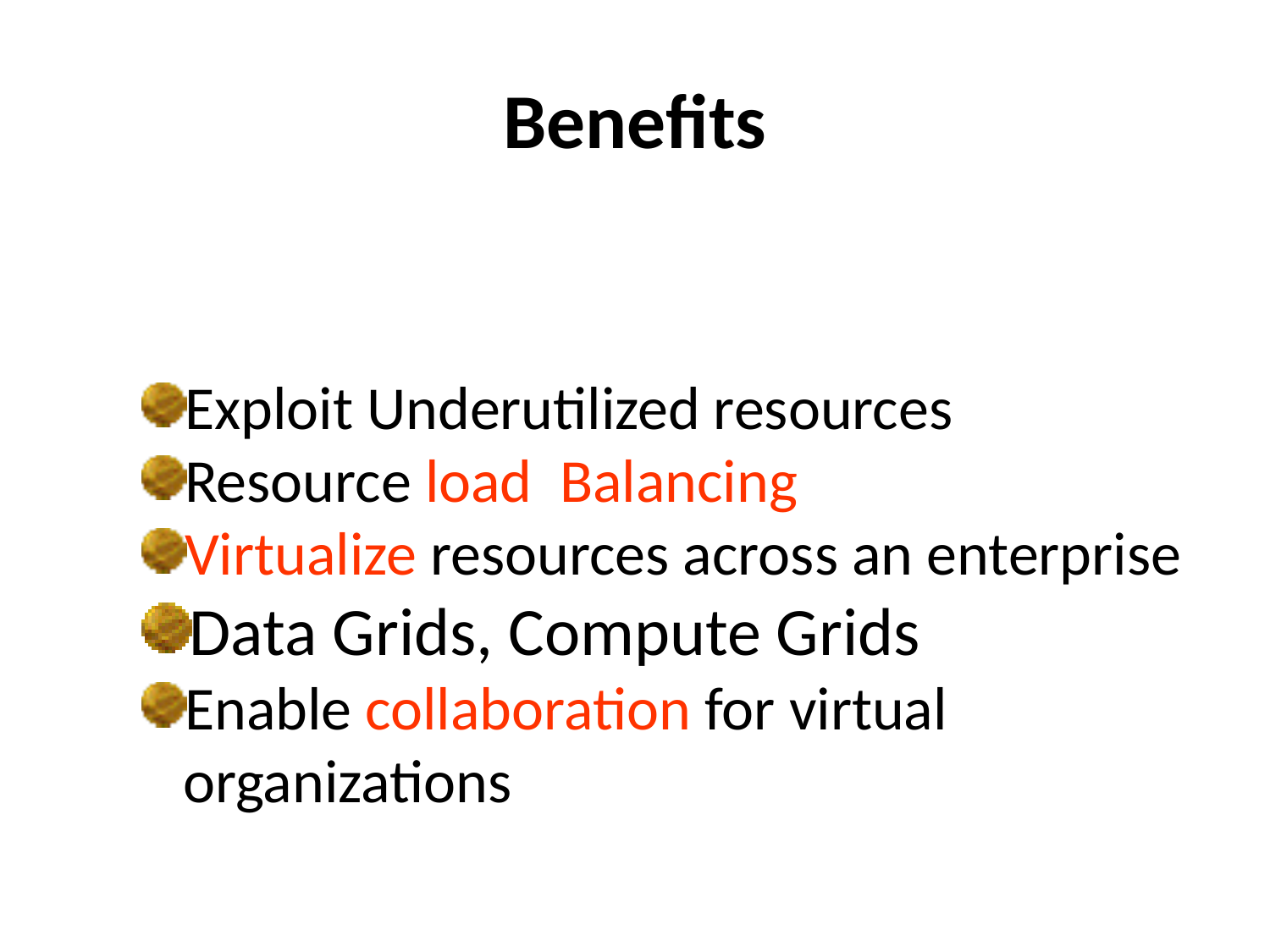

# Benefits

Exploit Underutilized resources
Resource load  Balancing
Virtualize resources across an enterprise
Data Grids, Compute Grids
Enable collaboration for virtual organizations